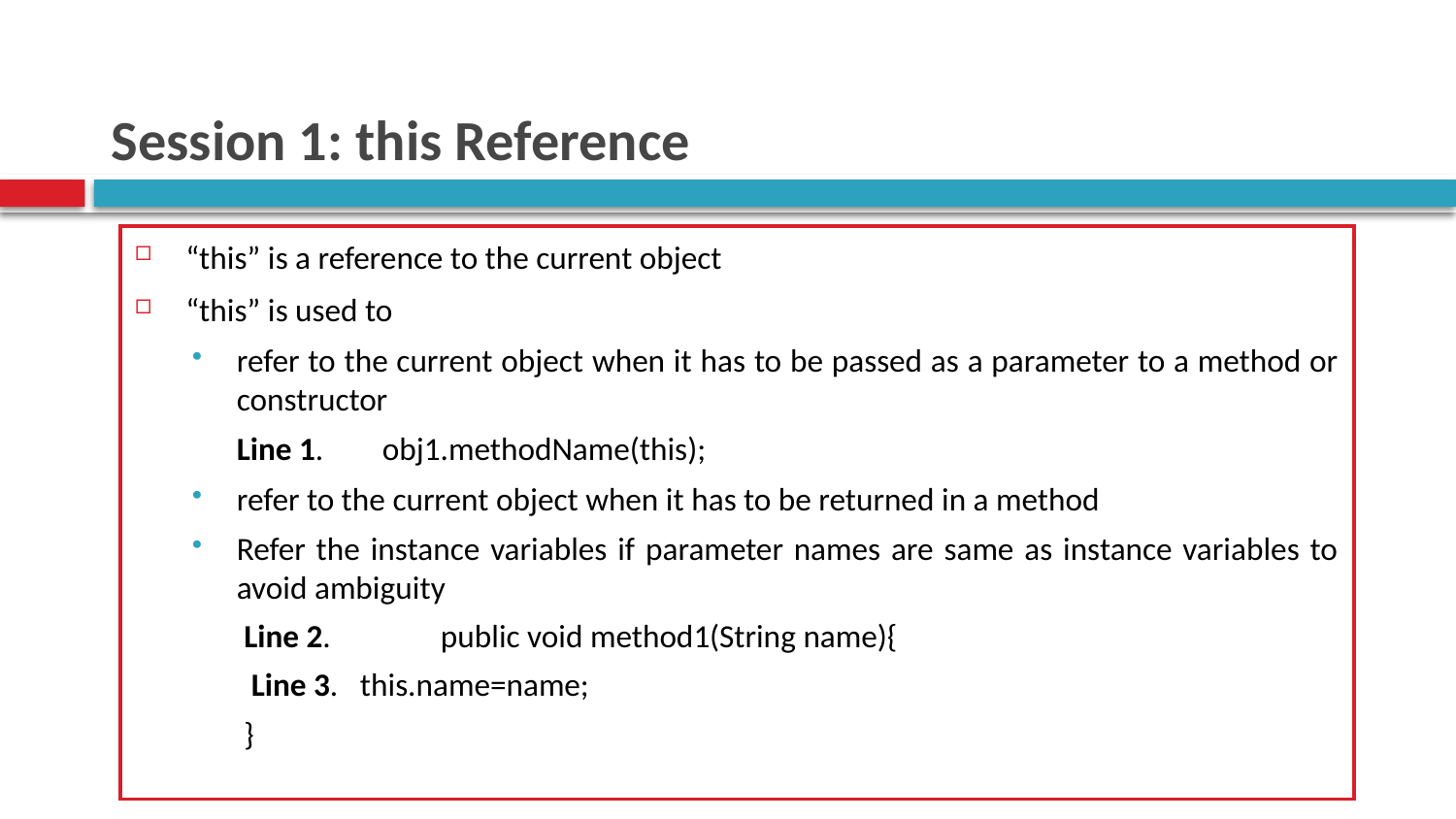

# Session 1: this Reference

“this” is a reference to the current object
“this” is used to
refer to the current object when it has to be passed as a parameter to a method or constructor
	Line 1.	obj1.methodName(this);
refer to the current object when it has to be returned in a method
Refer the instance variables if parameter names are same as instance variables to avoid ambiguity
Line 2.	  public void method1(String name){
 Line 3.   this.name=name;
}